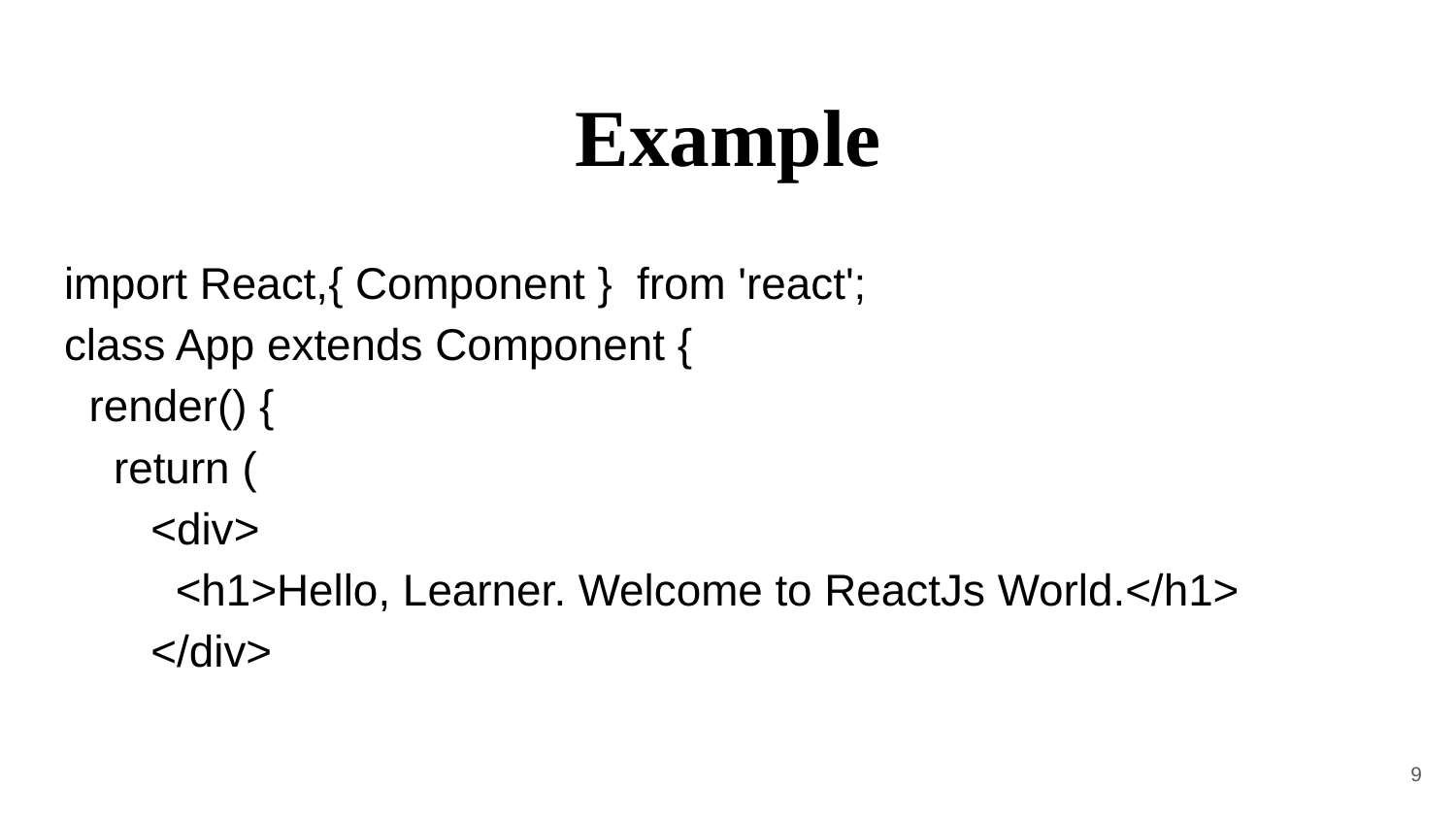

# Example
import React,{ Component }  from 'react';
class App extends Component {
  render() {
    return (
       <div>
         <h1>Hello, Learner. Welcome to ReactJs World.</h1>
       </div>

9